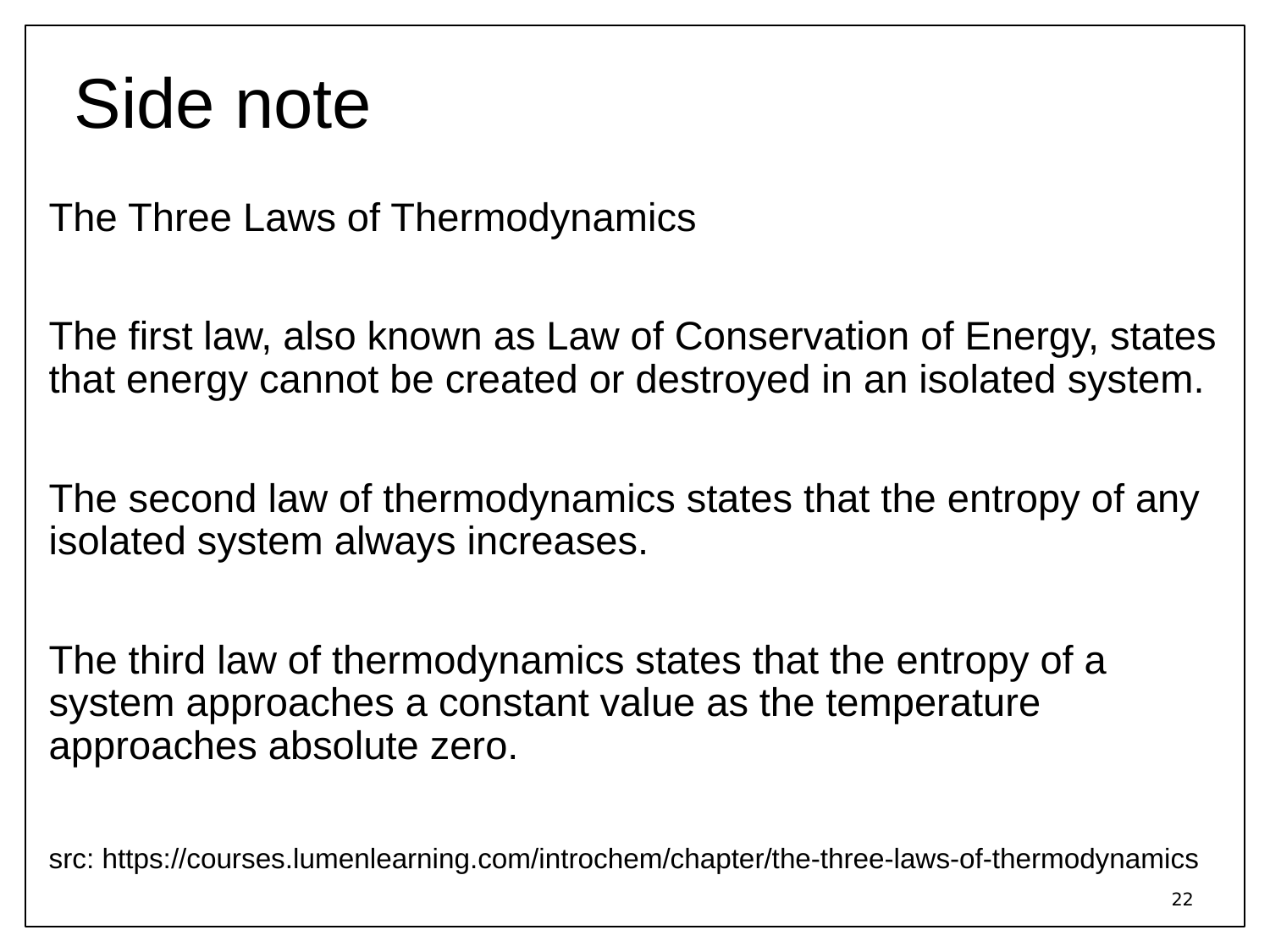

# Side note
The Three Laws of Thermodynamics

The first law, also known as Law of Conservation of Energy, states that energy cannot be created or destroyed in an isolated system.

The second law of thermodynamics states that the entropy of any isolated system always increases.

The third law of thermodynamics states that the entropy of a system approaches a constant value as the temperature approaches absolute zero.

src: https://courses.lumenlearning.com/introchem/chapter/the-three-laws-of-thermodynamics

22